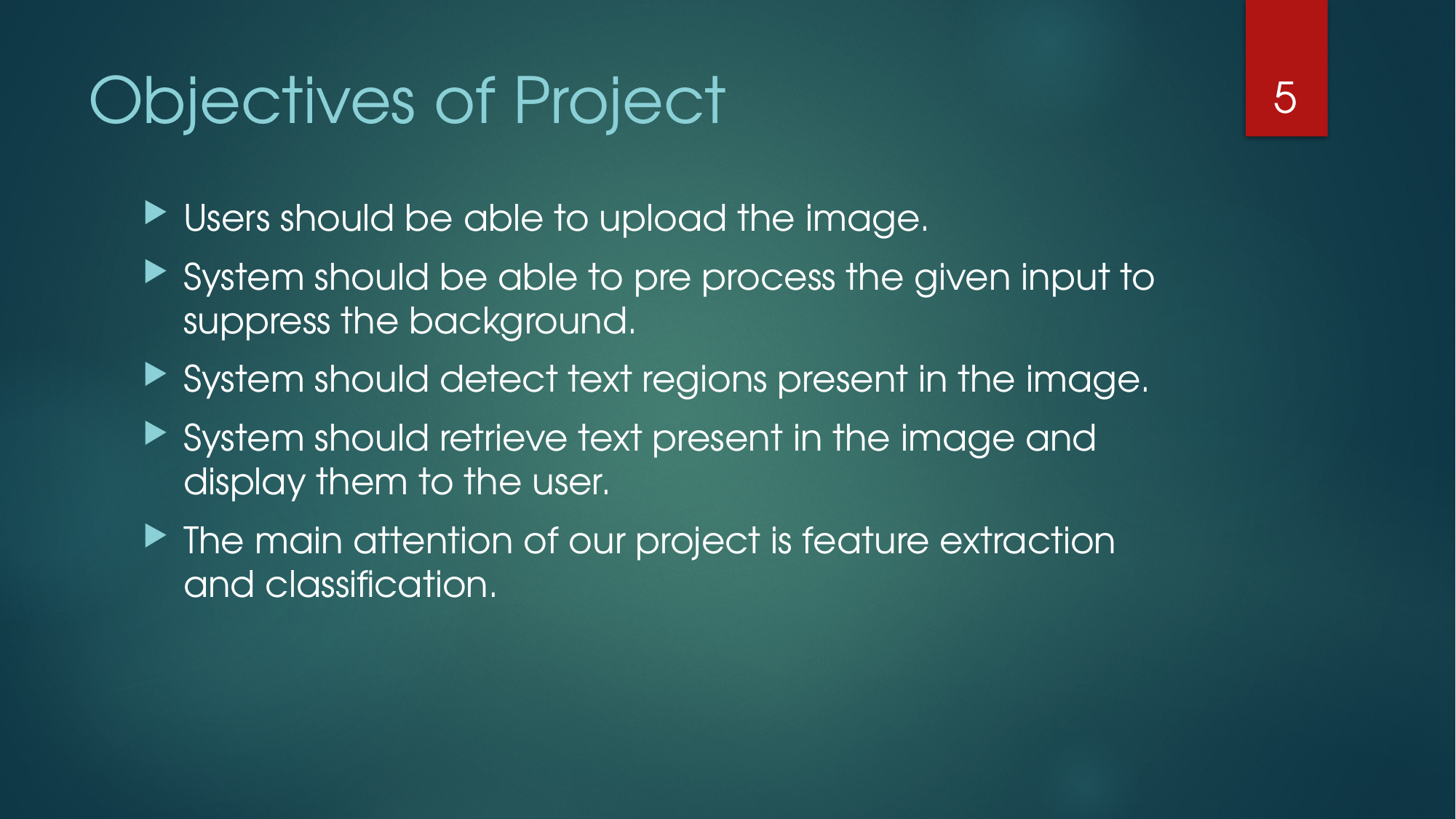

5
# Objectives of Project
Users should be able to upload the image.
System should be able to pre process the given input to suppress the background.
System should detect text regions present in the image.
System should retrieve text present in the image and display them to the user.
The main attention of our project is feature extraction and classification.